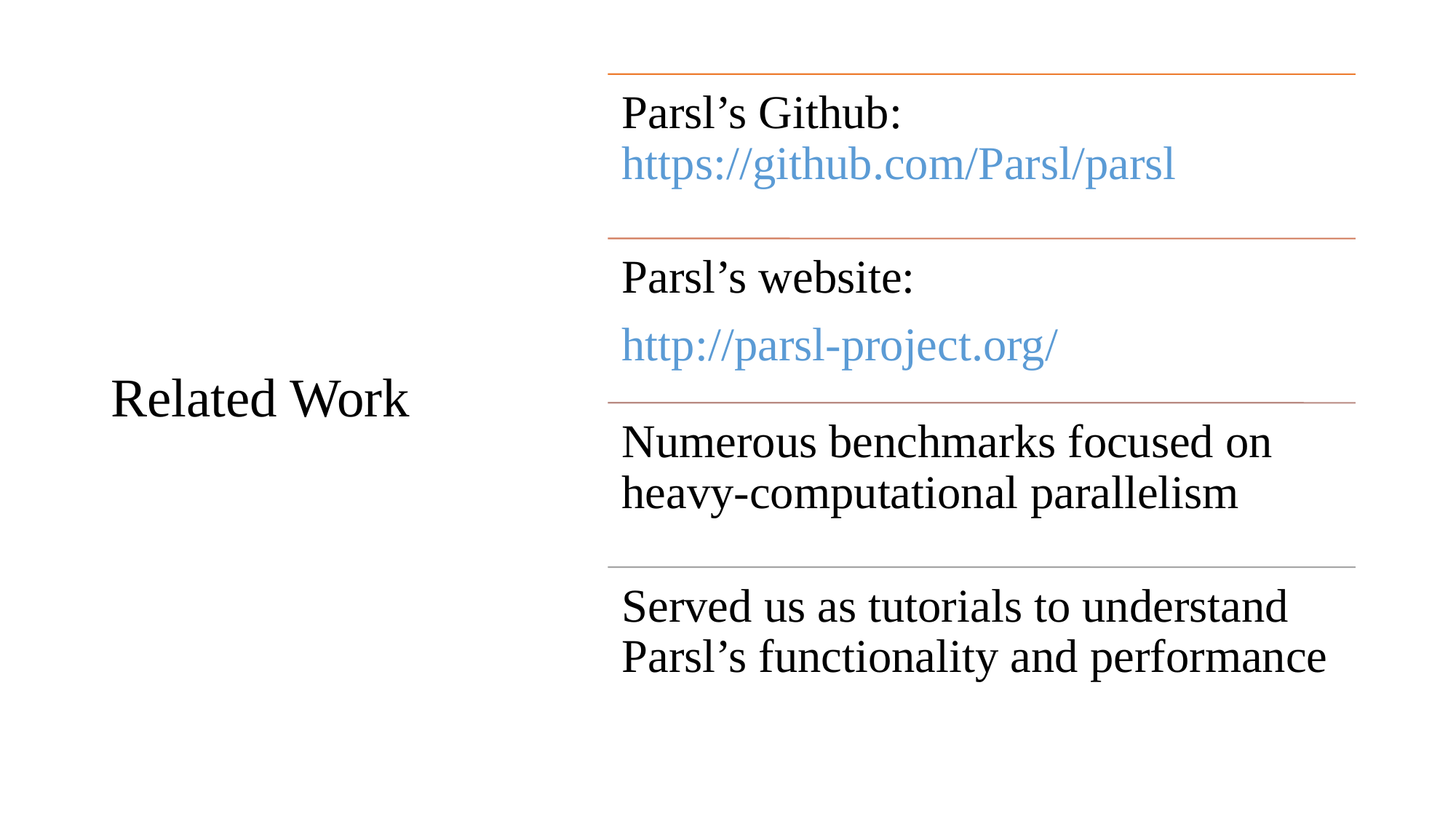

# Related Work
Parsl’s Github: https://github.com/Parsl/parsl
Parsl’s website:
http://parsl-project.org/
Numerous benchmarks focused on heavy-computational parallelism
Served us as tutorials to understand Parsl’s functionality and performance